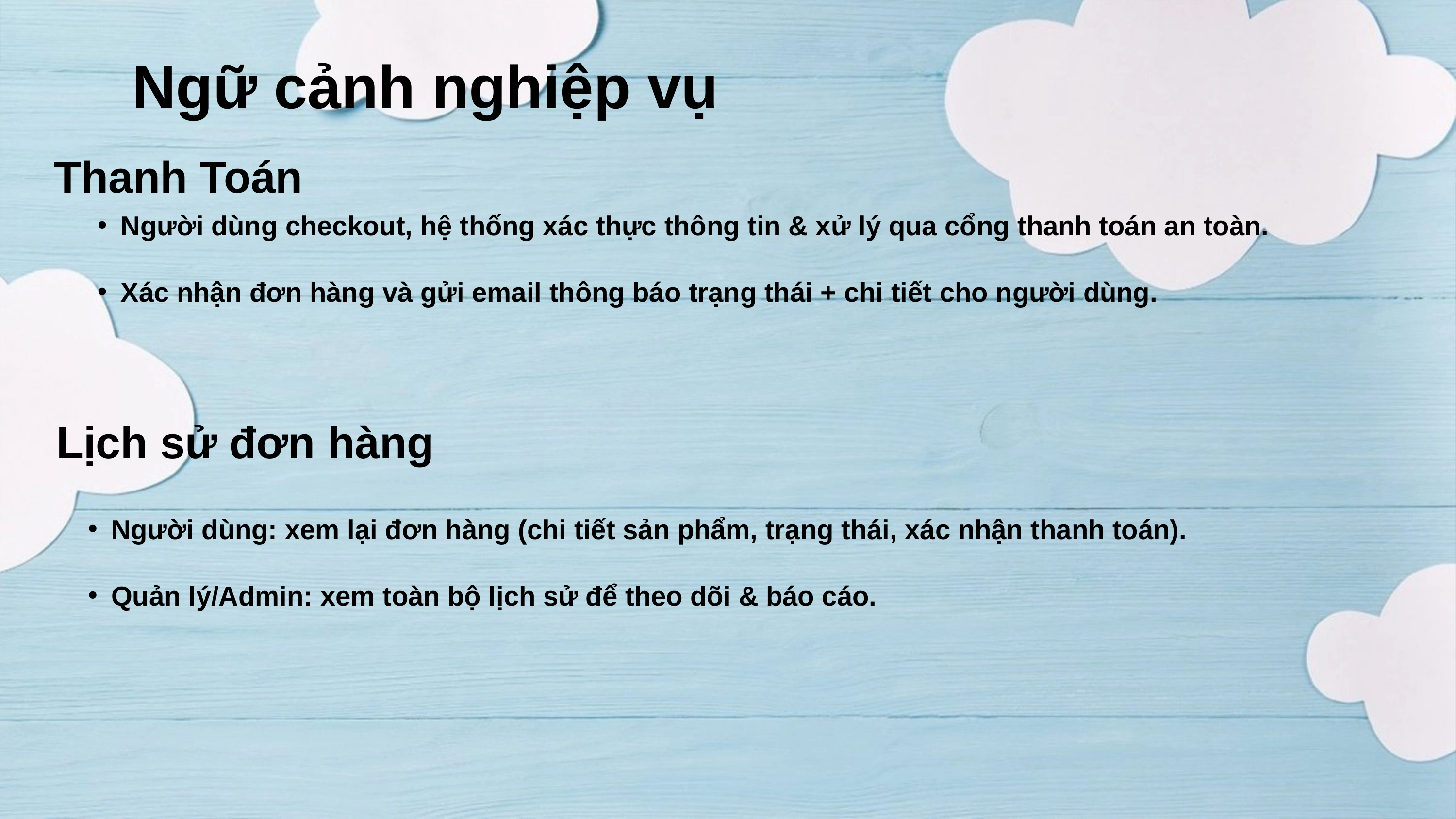

Ngữ cảnh nghiệp vụ
Thanh Toán
Người dùng checkout, hệ thống xác thực thông tin & xử lý qua cổng thanh toán an toàn.
Xác nhận đơn hàng và gửi email thông báo trạng thái + chi tiết cho người dùng.

Lịch sử đơn hàng
Người dùng: xem lại đơn hàng (chi tiết sản phẩm, trạng thái, xác nhận thanh toán).
Quản lý/Admin: xem toàn bộ lịch sử để theo dõi & báo cáo.